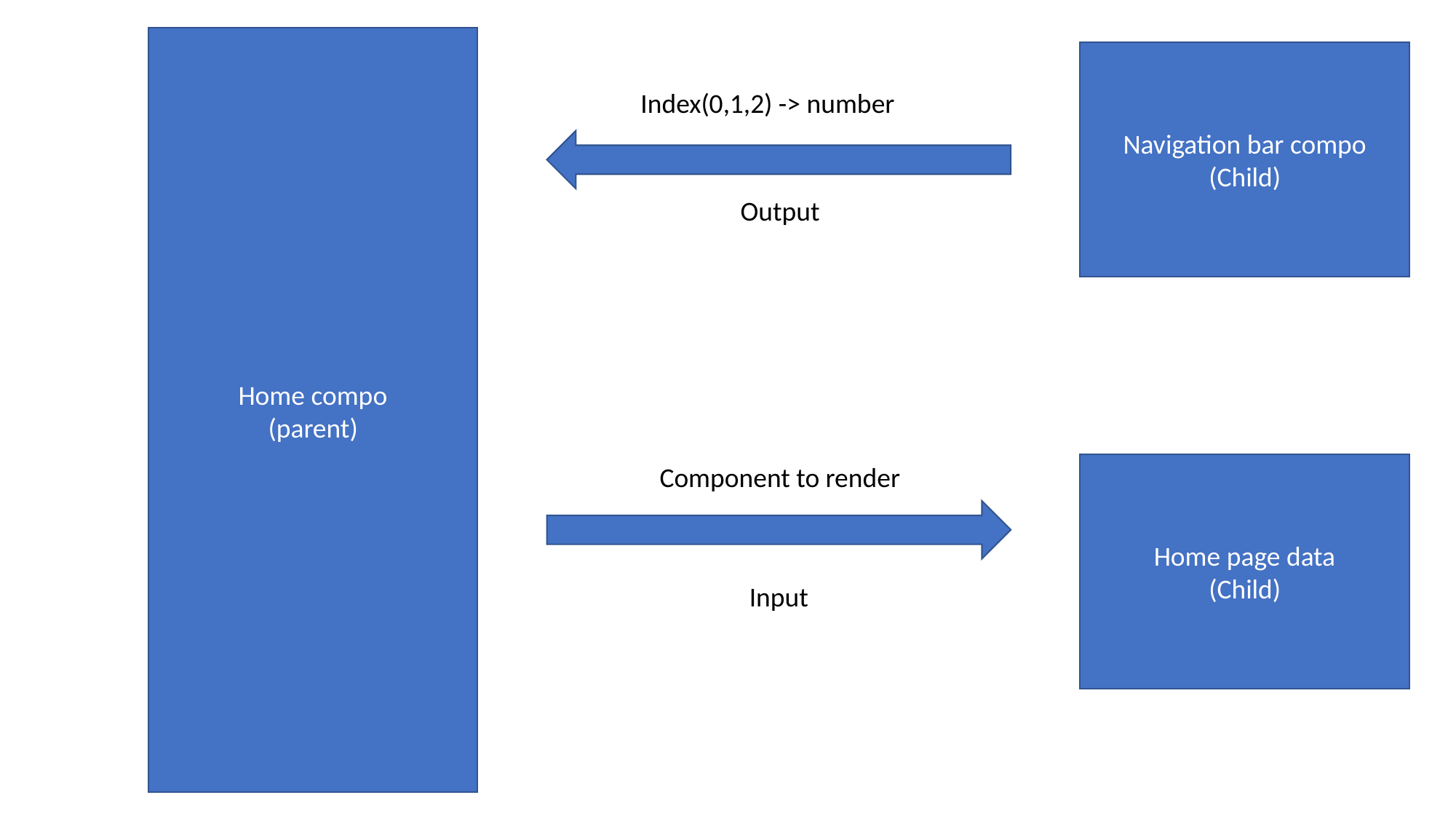

Home compo
(parent)
Navigation bar compo
(Child)
Index(0,1,2) -> number

Output
Component to render
Home page data
(Child)

Input